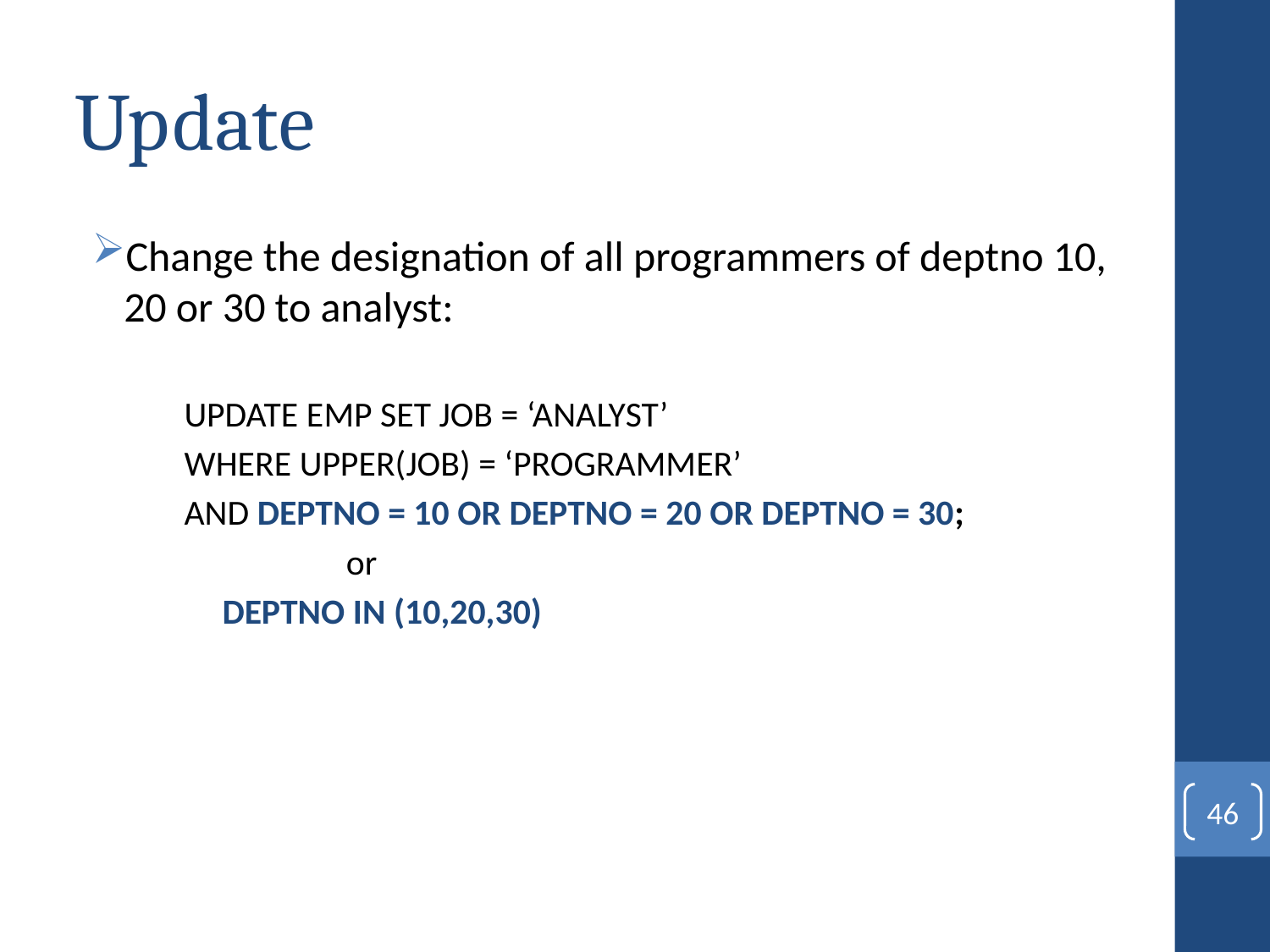

# Update
Change the designation of all programmers of deptno 10, 20 or 30 to analyst:

UPDATE EMP SET JOB = ‘ANALYST’
WHERE UPPER(JOB) = ‘PROGRAMMER’
AND DEPTNO = 10 OR DEPTNO = 20 OR DEPTNO = 30;
		or
DEPTNO IN (10,20,30)

46